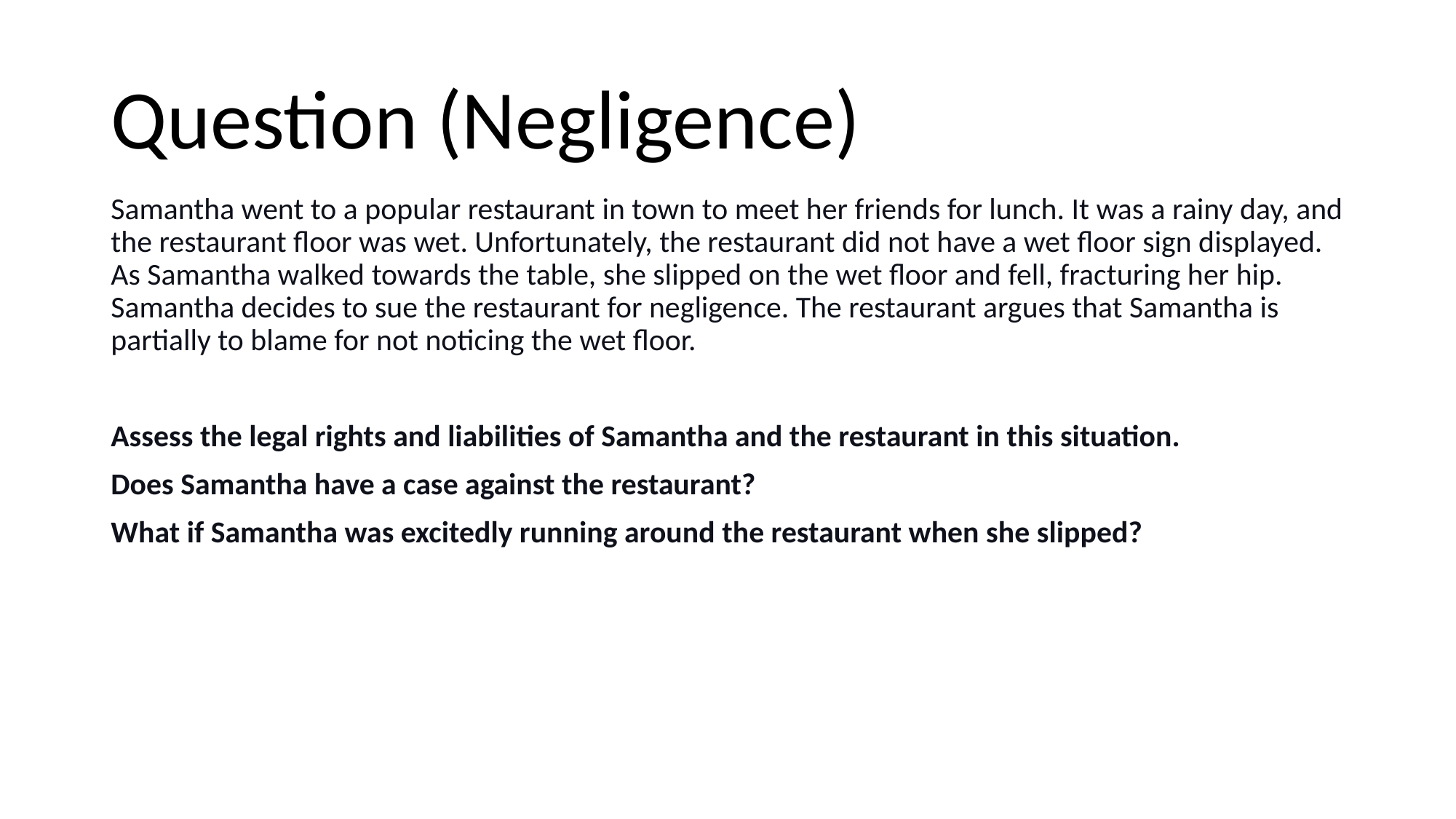

# Question (Negligence)
Samantha went to a popular restaurant in town to meet her friends for lunch. It was a rainy day, and the restaurant floor was wet. Unfortunately, the restaurant did not have a wet floor sign displayed. As Samantha walked towards the table, she slipped on the wet floor and fell, fracturing her hip. Samantha decides to sue the restaurant for negligence. The restaurant argues that Samantha is partially to blame for not noticing the wet floor.

Assess the legal rights and liabilities of Samantha and the restaurant in this situation.
Does Samantha have a case against the restaurant?
What if Samantha was excitedly running around the restaurant when she slipped?